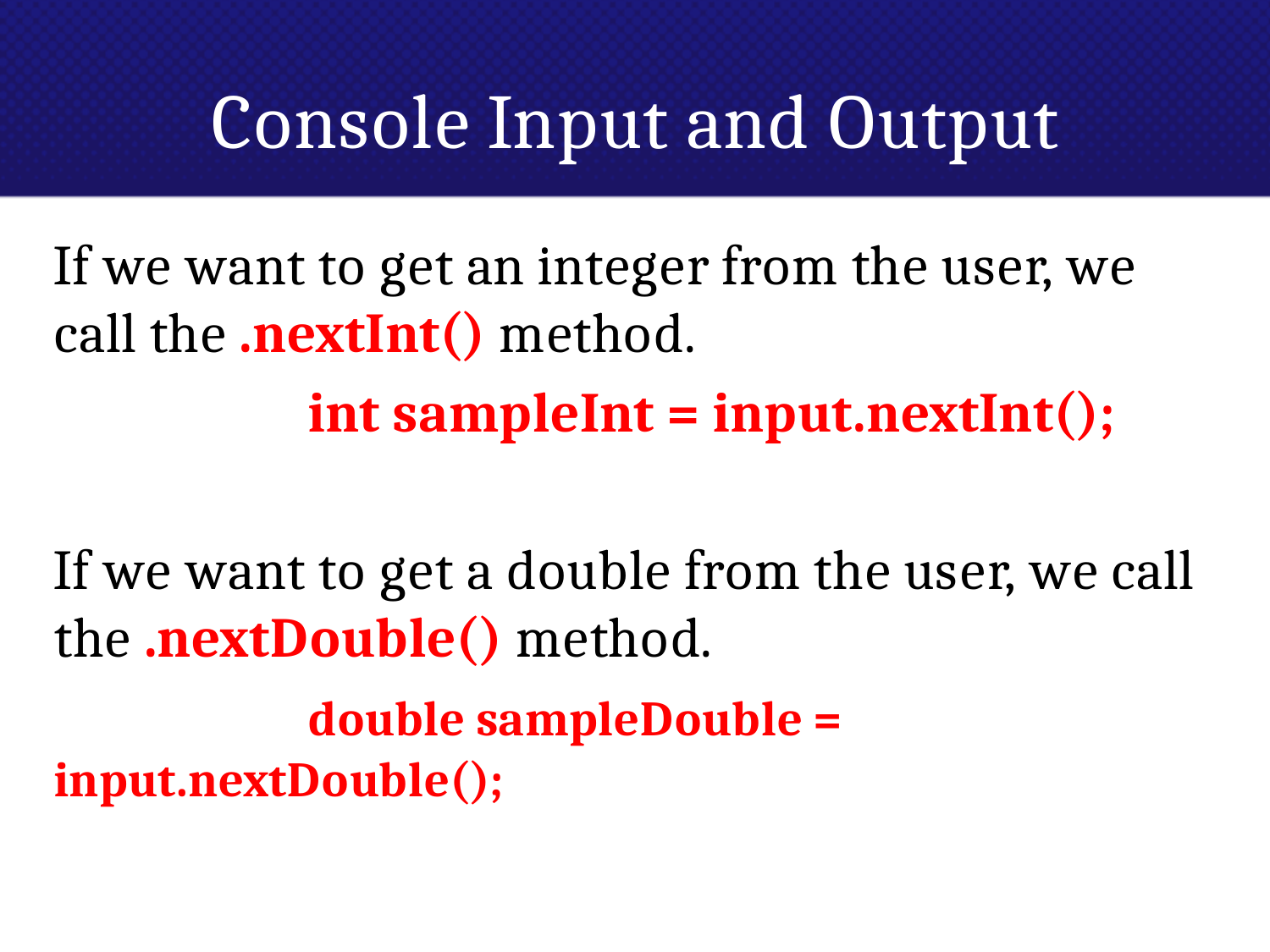

# Console Input and Output
If we want to get an integer from the user, we call the .nextInt() method.
		int sampleInt = input.nextInt();

If we want to get a double from the user, we call the .nextDouble() method.
		double sampleDouble = input.nextDouble();